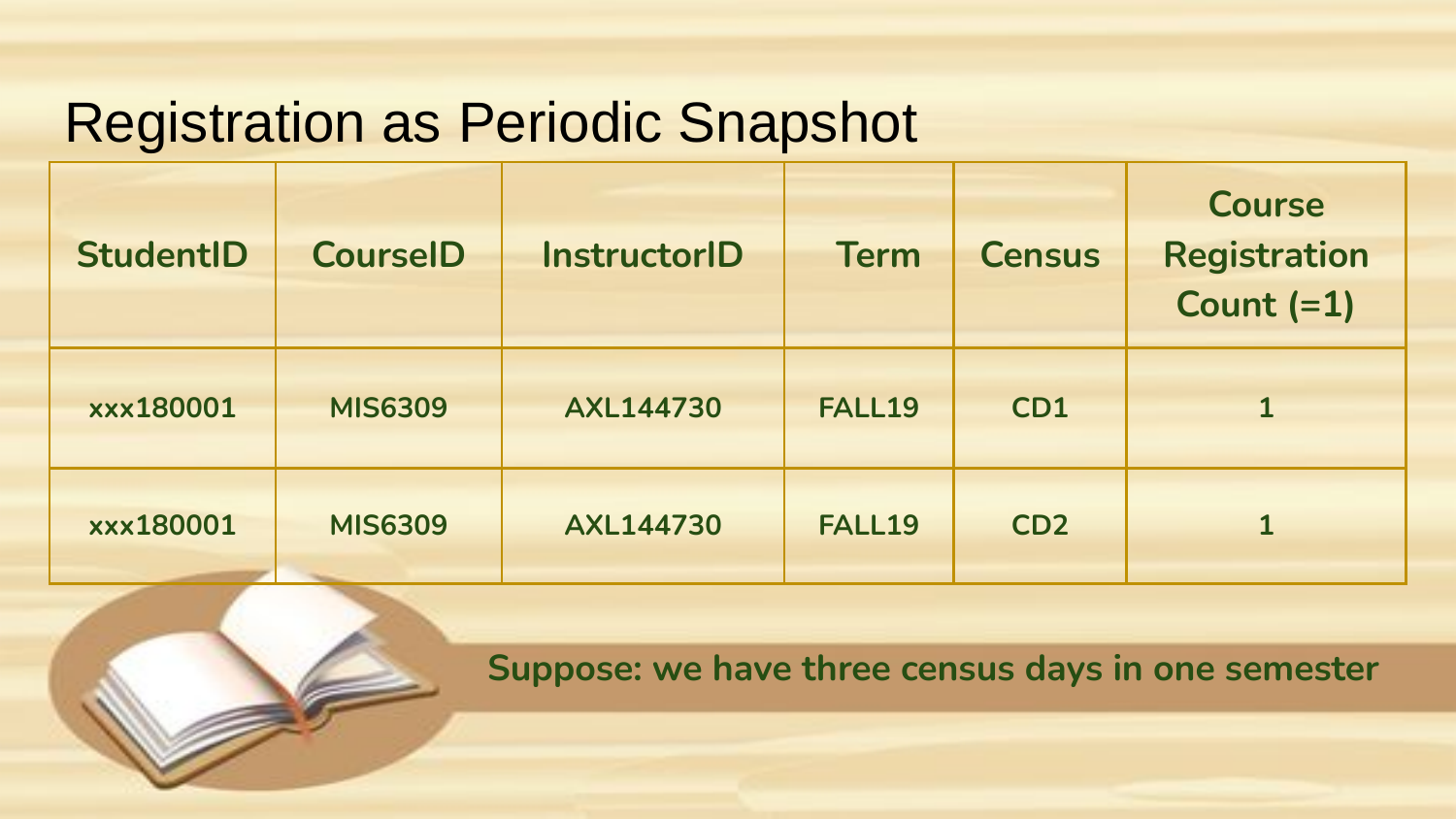

# Registration as Periodic Snapshot
| StudentID | CourseID | InstructorID | Term | Census | Course Registration Count (=1) |
| --- | --- | --- | --- | --- | --- |
| xxx180001 | MIS6309 | AXL144730 | FALL19 | CD1 | 1 |
| xxx180001 | MIS6309 | AXL144730 | FALL19 | CD2 | 1 |
Suppose: we have three census days in one semester